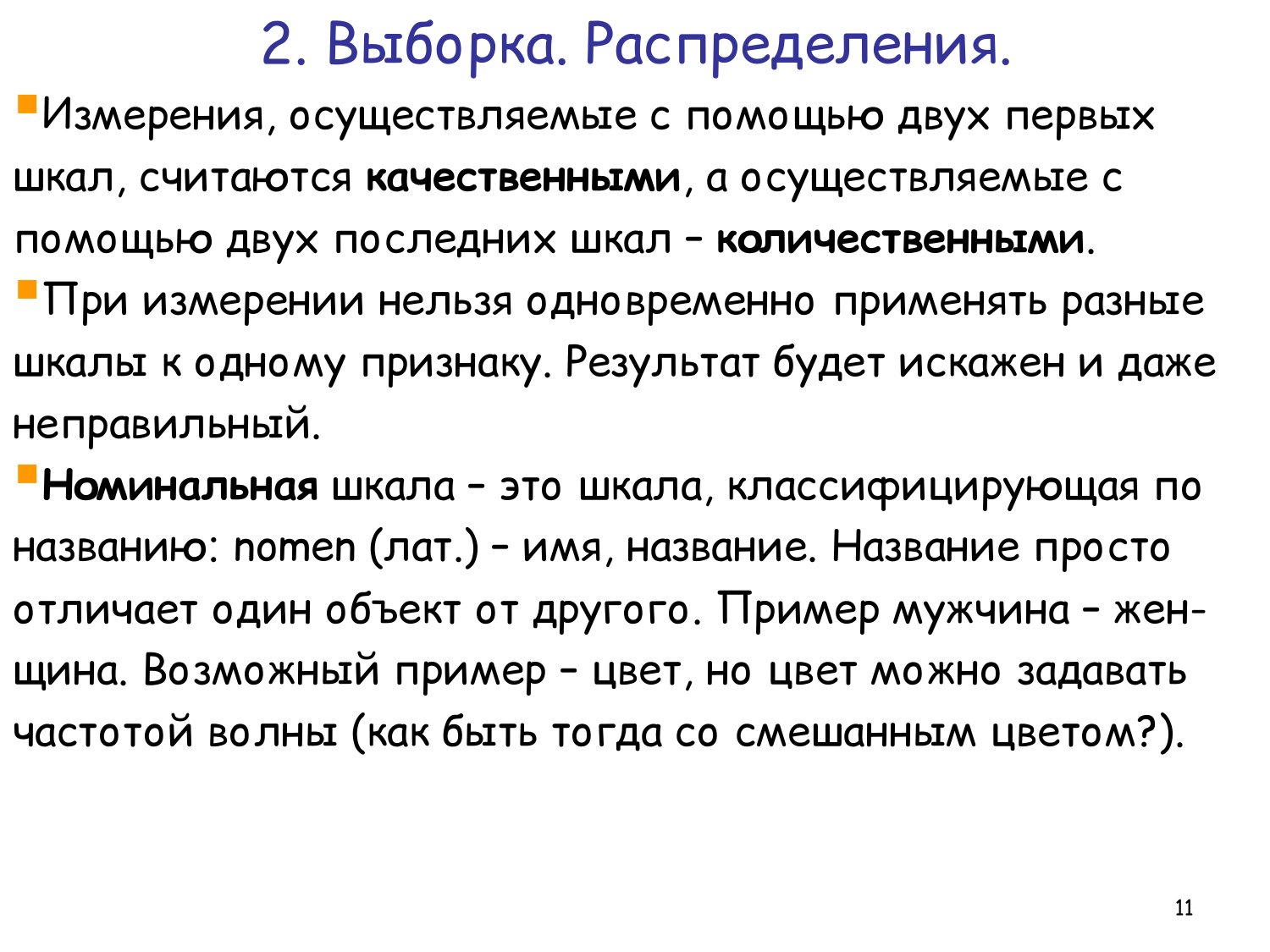

2. Выборка. Распределения.
Измерения, осуществляемые с помощью двух первых шкал, считаются качественными, а осуществляемые с помощью двух последних шкал – количественными.
При измерении нельзя одновременно применять разные шкалы к одному признаку. Результат будет искажен и даже неправильный.
Номинальная шкала – это шкала, классифицирующая по названию: nomen (лат.) – имя, название. Название просто отличает один объект от другого. Пример мужчина – жен-щина. Возможный пример – цвет, но цвет можно задавать частотой волны (как быть тогда со смешанным цветом?).
11